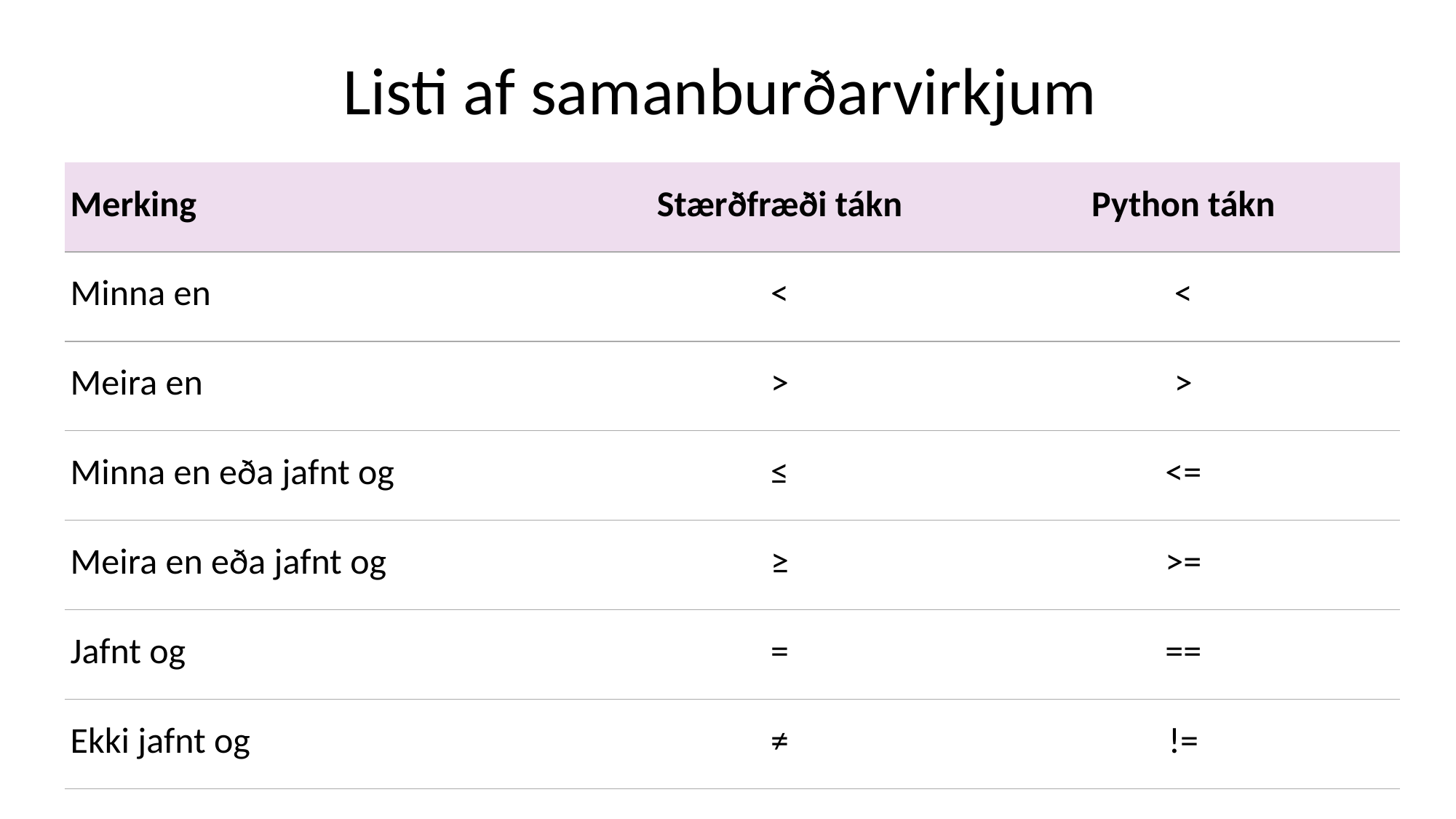

# Listi af samanburðarvirkjum
| Merking | Stærðfræði tákn | Python tákn |
| --- | --- | --- |
| Minna en | < | < |
| Meira en | > | > |
| Minna en eða jafnt og | ≤ | <= |
| Meira en eða jafnt og | ≥ | >= |
| Jafnt og | = | == |
| Ekki jafnt og | ≠ | != |